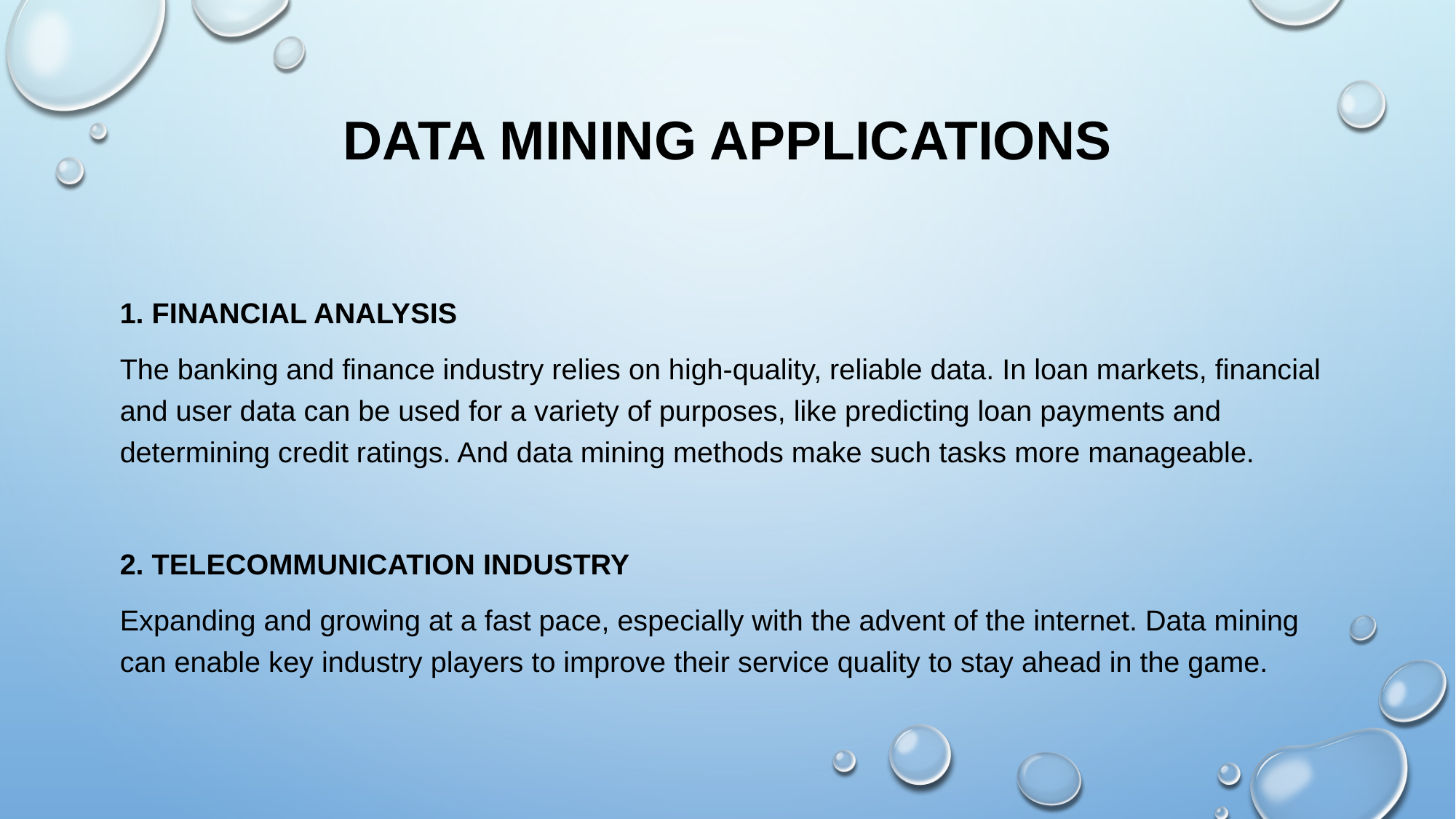

# Data Mining Applications
1. Financial Analysis
The banking and finance industry relies on high-quality, reliable data. In loan markets, financial and user data can be used for a variety of purposes, like predicting loan payments and determining credit ratings. And data mining methods make such tasks more manageable.

2. Telecommunication Industry
Expanding and growing at a fast pace, especially with the advent of the internet. Data mining can enable key industry players to improve their service quality to stay ahead in the game.